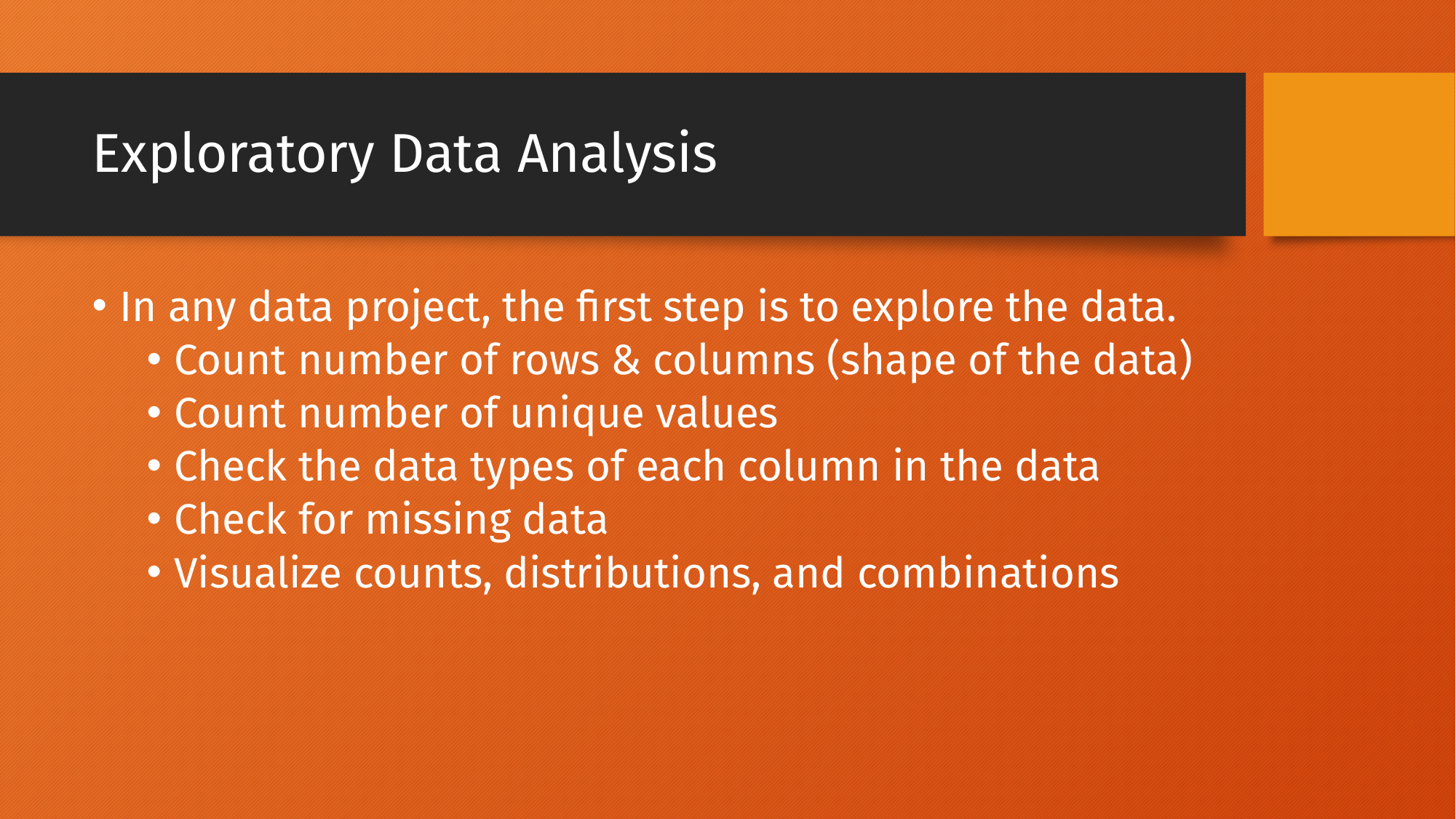

# Exploratory Data Analysis
In any data project, the first step is to explore the data.
Count number of rows & columns (shape of the data)
Count number of unique values
Check the data types of each column in the data
Check for missing data
Visualize counts, distributions, and combinations